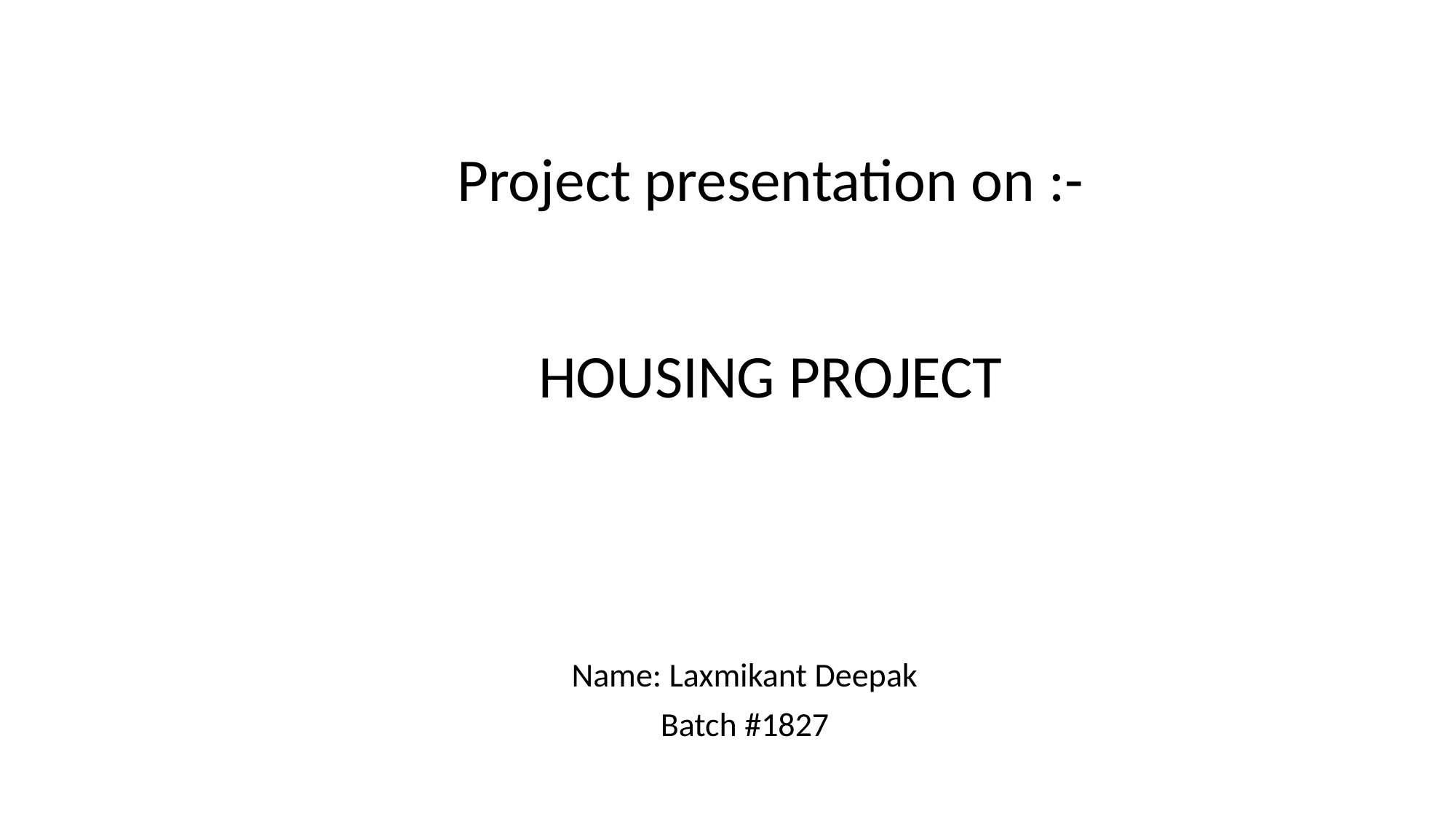

# Project presentation on :- HOUSING PROJECT
Name: Laxmikant Deepak
Batch #1827